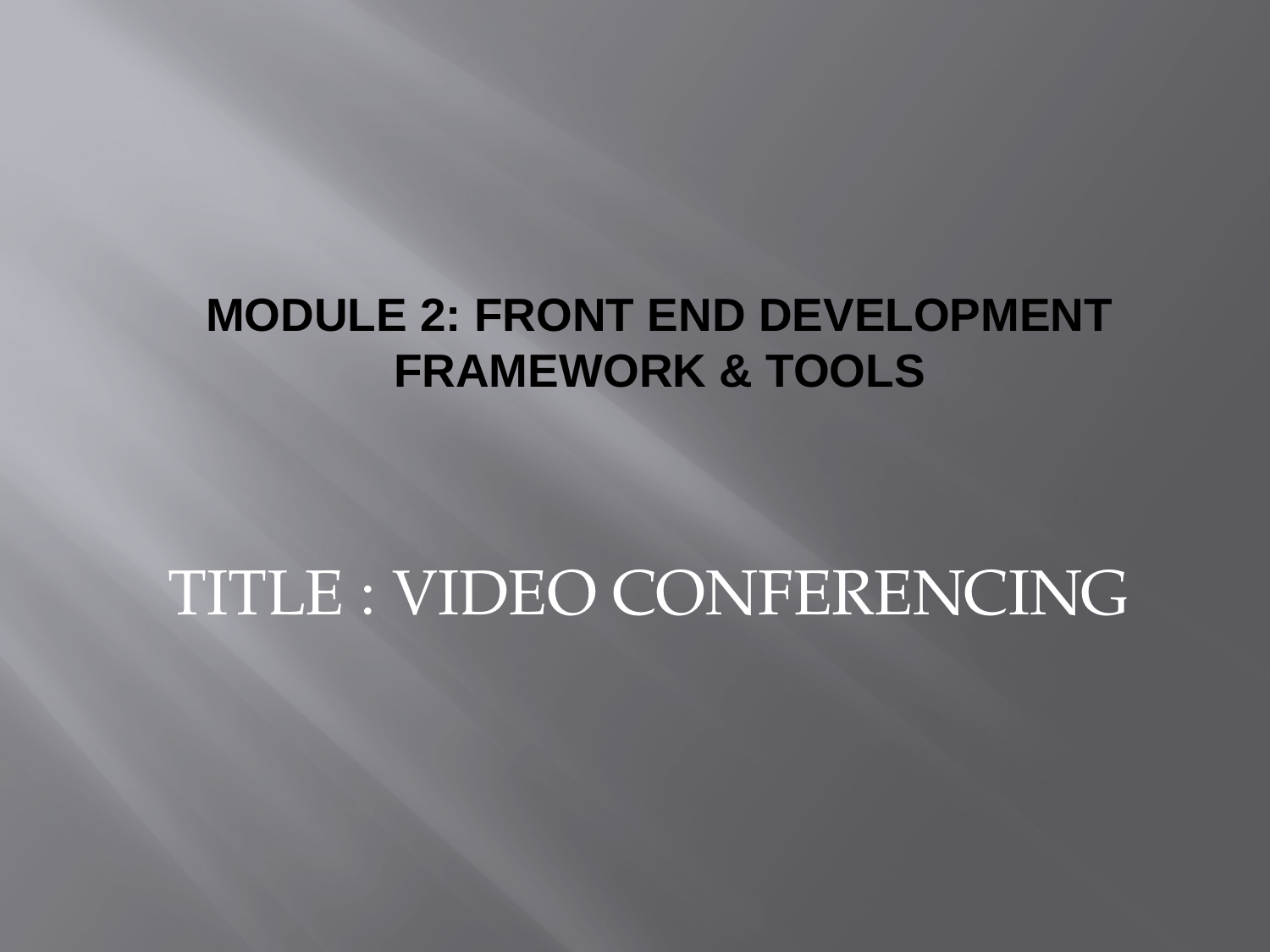

# Module 2: front end development framework & tools
TITLE : VIDEO CONFERENCING